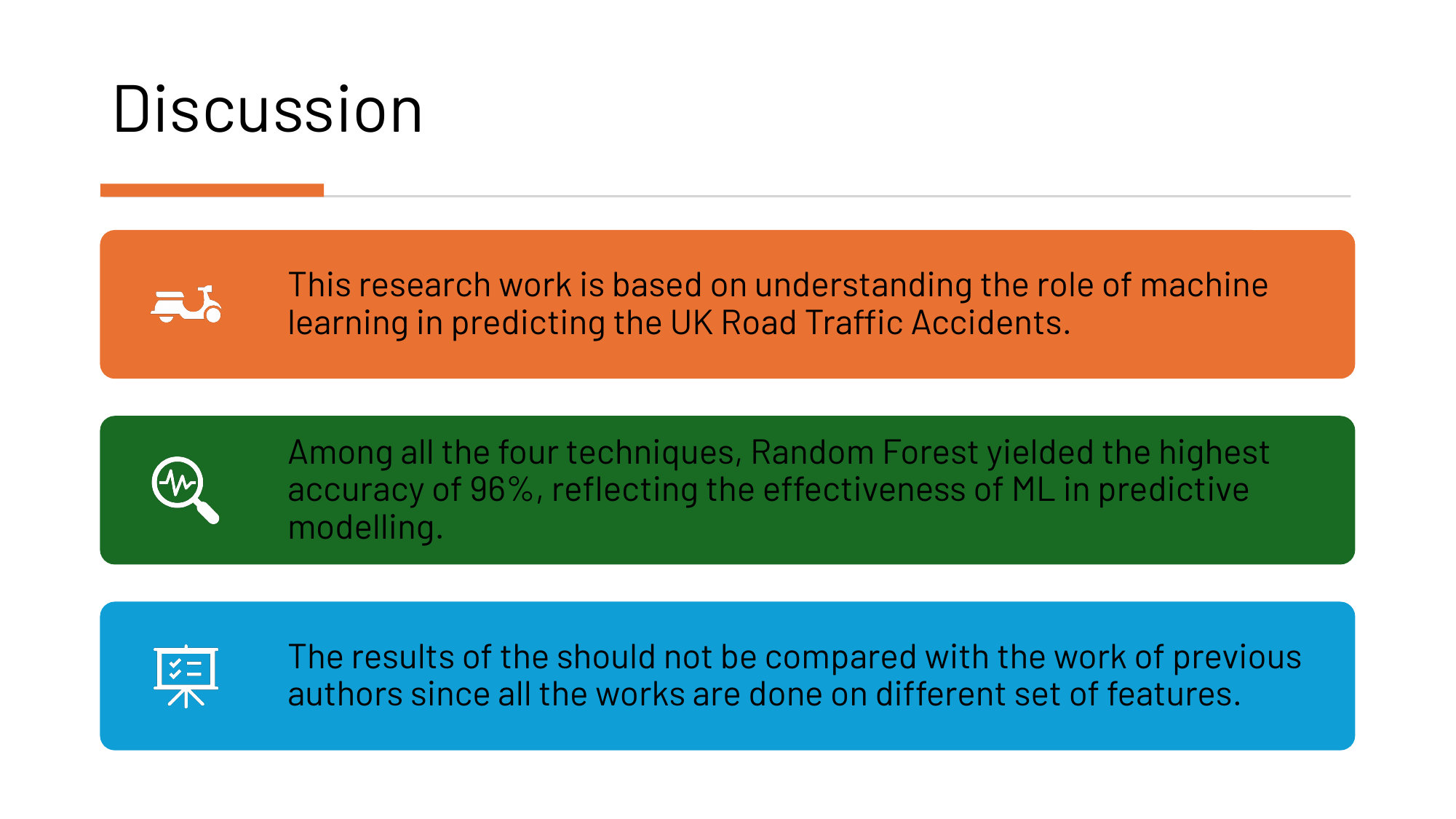

# Discussion

This research work is based on understanding the role of machine learning in predicting the UK Road Traffic Accidents.
Among all the four techniques, Random Forest yielded the highest accuracy of 96%, reflecting the effectiveness of ML in predictive modelling.
The results of the should not be compared with the work of previous authors since all the works are done on different set of features.